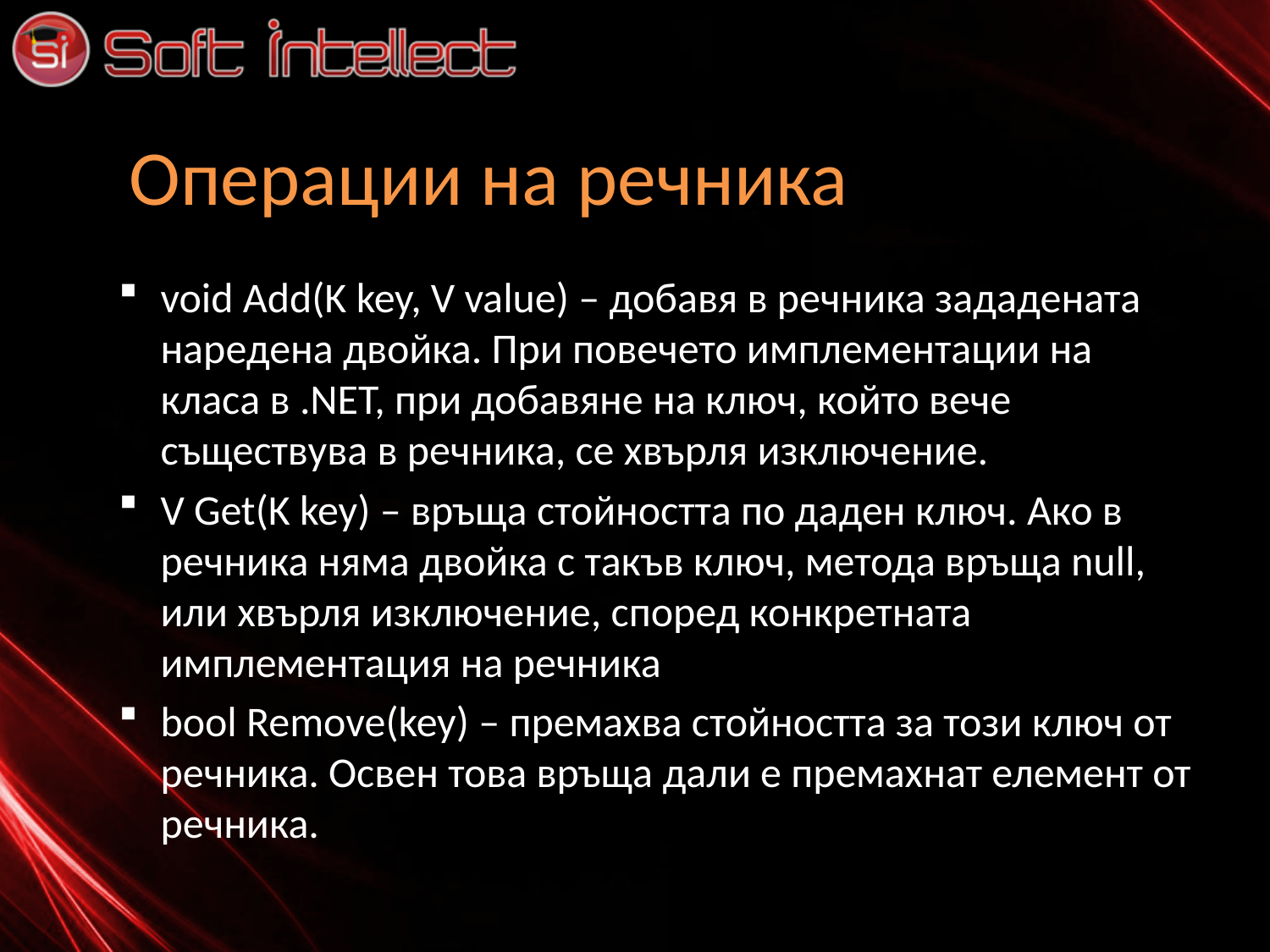

# Операции на речника
void Add(K key, V value) – добавя в речника зададената наредена двойка. При повечето имплементации на класа в .NET, при добавяне на ключ, който вече съществува в речника, се хвърля изключение.
V Get(K key) – връща стойността по даден ключ. Ако в речника няма двойка с такъв ключ, метода връща null, или хвърля изключение, според конкретната имплементация на речника
bool Remove(key) – премахва стойността за този ключ от речника. Освен това връща дали е премахнат елемент от речника.